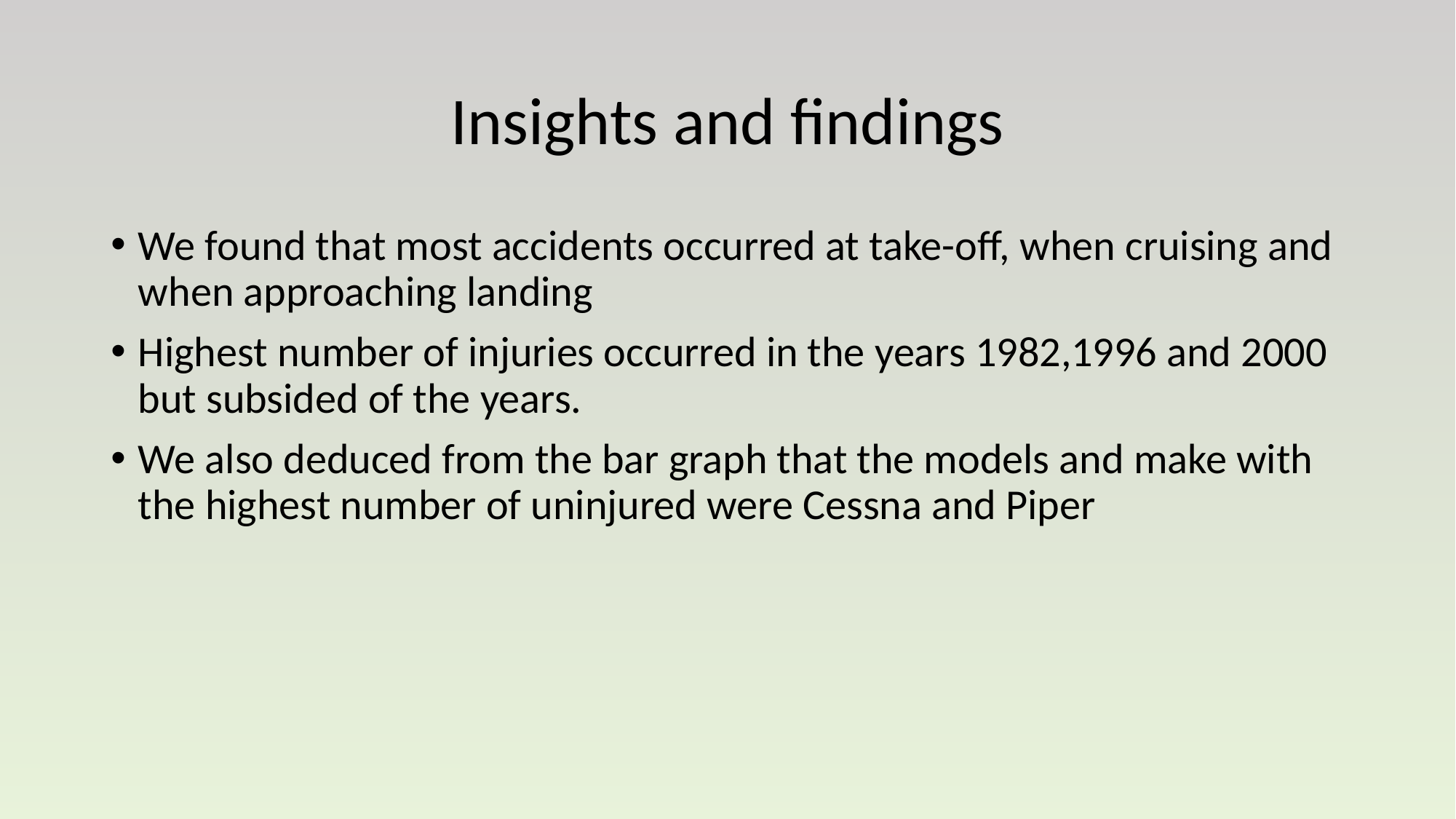

# Insights and findings
We found that most accidents occurred at take-off, when cruising and  when approaching landing
Highest number of injuries occurred in the years 1982,1996 and 2000 but subsided of the years.
We also deduced from the bar graph that the models and make with the highest number of uninjured were Cessna and Piper